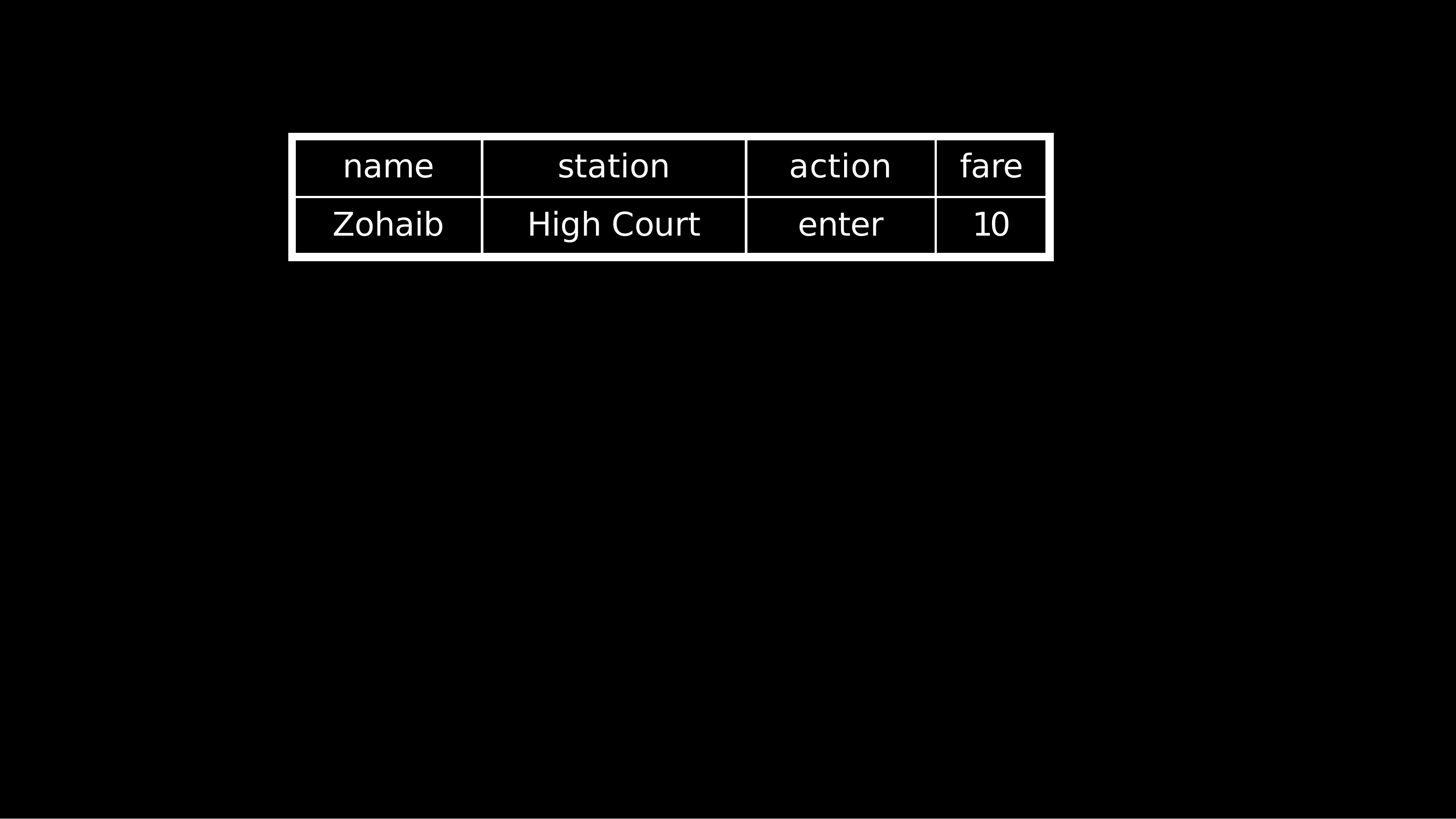

|  |  |  |  |  |  |
| --- | --- | --- | --- | --- | --- |
|  | name | station | action | fare |  |
|  | Zohaib | High Court | enter | 10 |  |
|  |  |  |  |  |  |